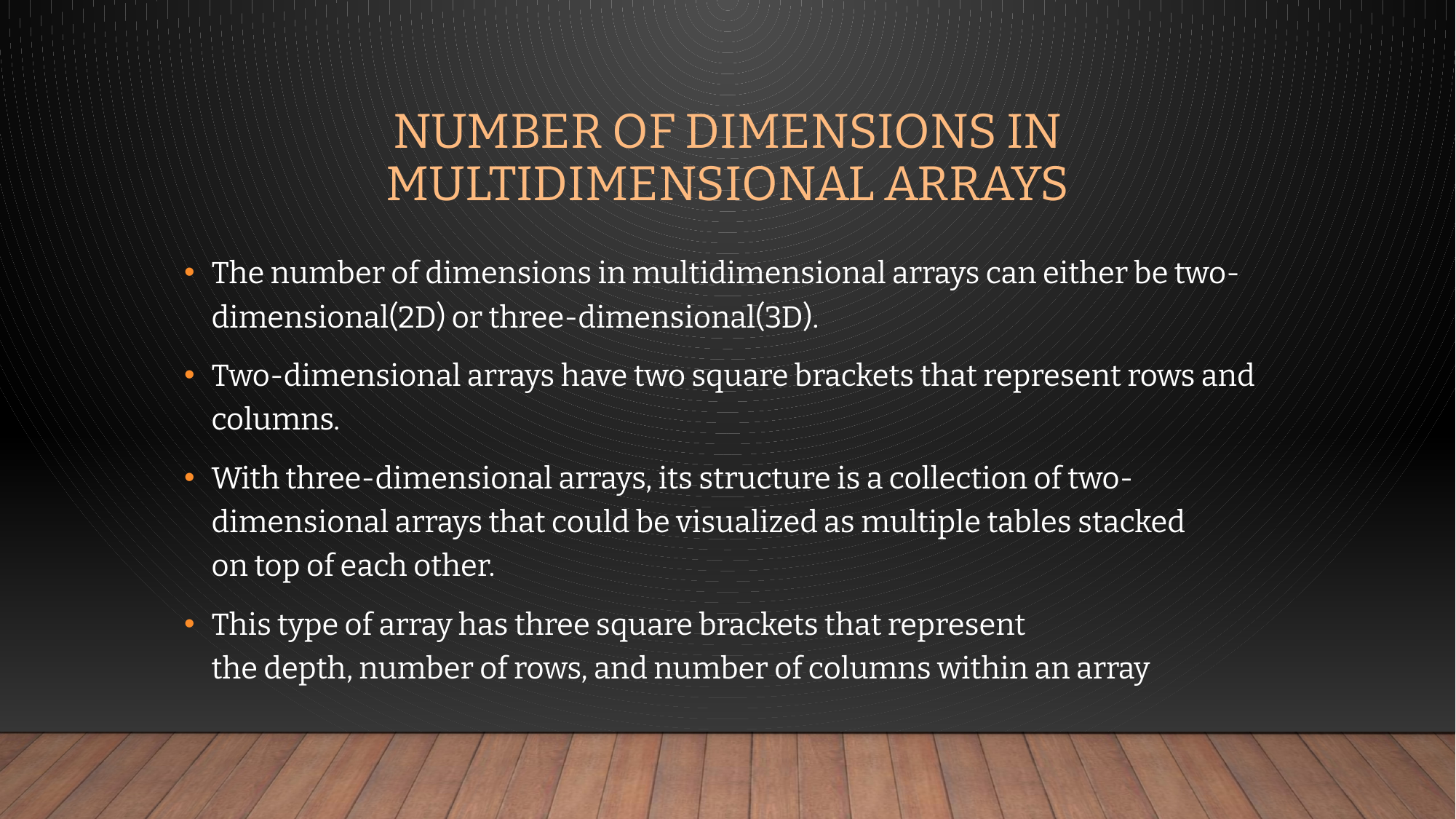

# Number of dimensions in multidimensional arrays
The number of dimensions in multidimensional arrays can either be two-dimensional(2D) or three-dimensional(3D).
Two-dimensional arrays have two square brackets that represent rows and columns.
With three-dimensional arrays, its structure is a collection of two-dimensional arrays that could be visualized as multiple tables stacked on top of each other.
This type of array has three square brackets that represent the depth, number of rows, and number of columns within an array